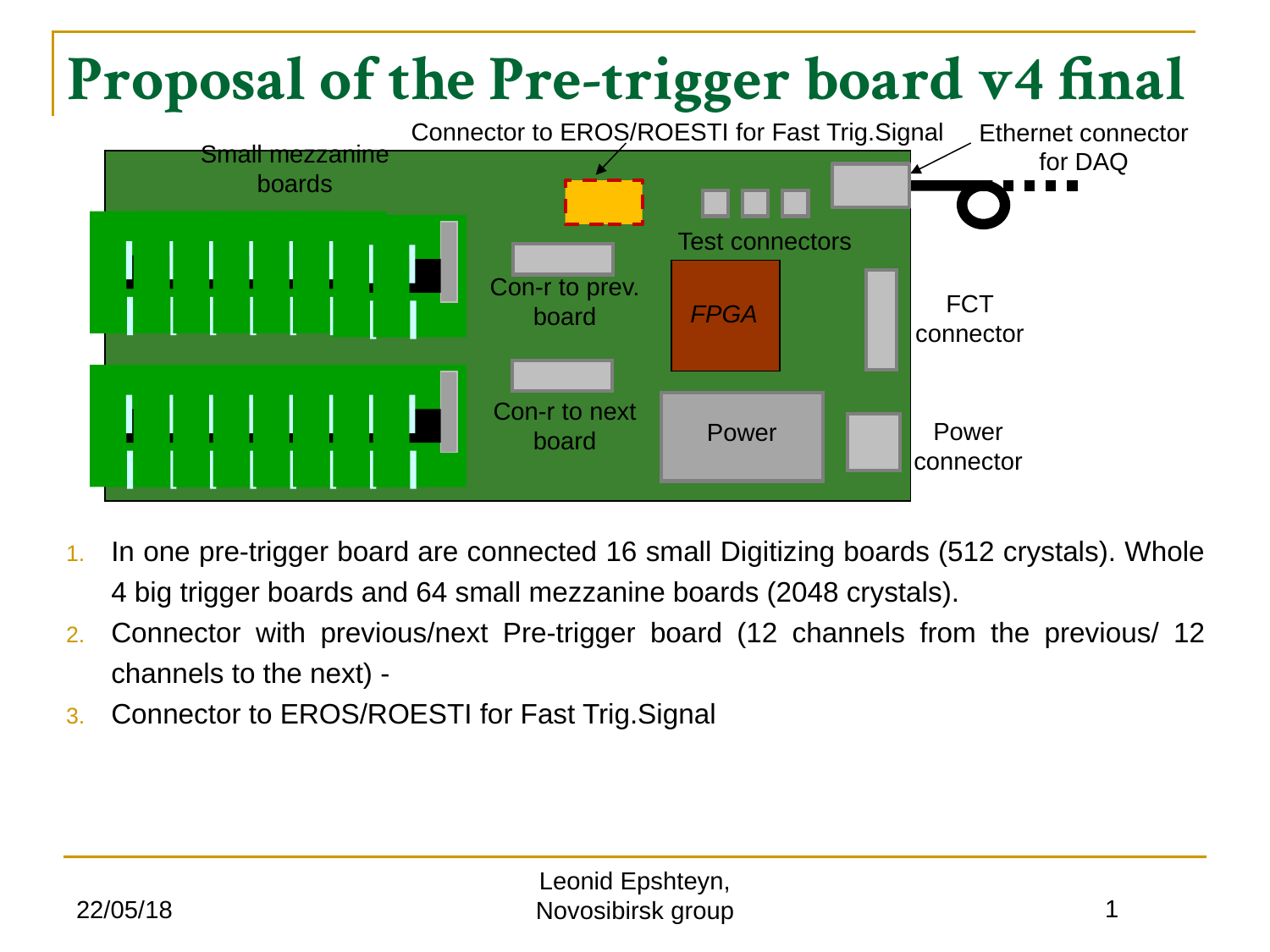

Proposal of the Pre-trigger board v4 final
Connector to EROS/ROESTI for Fast Trig.Signal
Ethernet connector for DAQ

Small mezzanine boards

Test connectors

Con-r to prev. board
FCT connector
FPGA

Con-r to next board
Power connector

Power
In one pre-trigger board are connected 16 small Digitizing boards (512 crystals). Whole 4 big trigger boards and 64 small mezzanine boards (2048 crystals).
Connector with previous/next Pre-trigger board (12 channels from the previous/ 12 channels to the next) -
Connector to EROS/ROESTI for Fast Trig.Signal
1
22/05/18
Leonid Epshteyn, Novosibirsk group